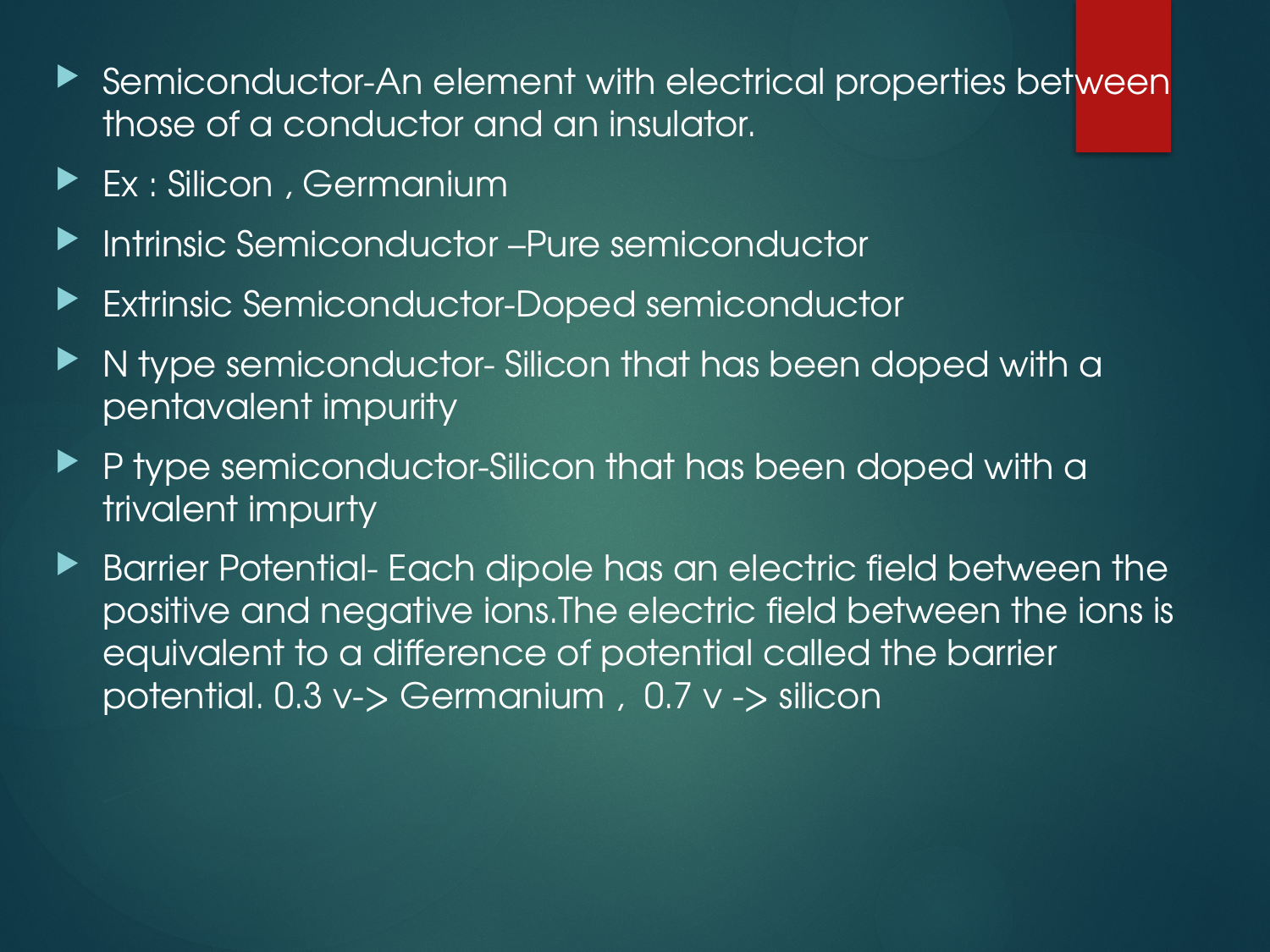

Semiconductor-An element with electrical properties between those of a conductor and an insulator.
Ex : Silicon , Germanium
Intrinsic Semiconductor –Pure semiconductor
Extrinsic Semiconductor-Doped semiconductor
N type semiconductor- Silicon that has been doped with a pentavalent impurity
P type semiconductor-Silicon that has been doped with a trivalent impurty
Barrier Potential- Each dipole has an electric field between the positive and negative ions.The electric field between the ions is equivalent to a difference of potential called the barrier potential. 0.3 v-> Germanium ,  0.7 v -> silicon